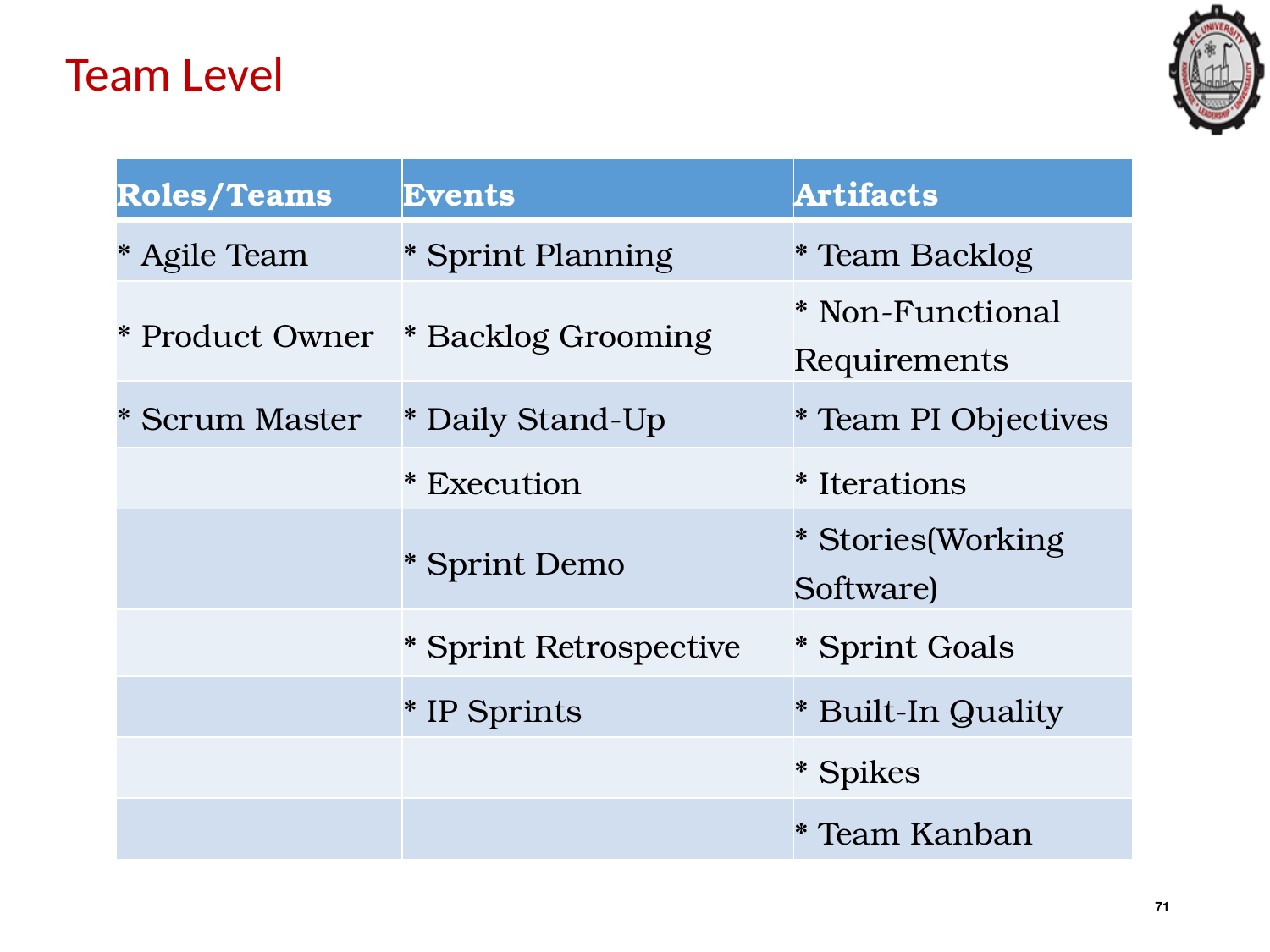

# Team Level

| Roles/Teams | Events | Artifacts |
| --- | --- | --- |
| \* Agile Team | \* Sprint Planning | \* Team Backlog |
| \* Product Owner | \* Backlog Grooming | \* Non-Functional Requirements |
| \* Scrum Master | \* Daily Stand-Up | \* Team PI Objectives |
|  | \* Execution | \* Iterations |
|  | \* Sprint Demo | \* Stories(Working Software) |
|  | \* Sprint Retrospective | \* Sprint Goals |
|  | \* IP Sprints | \* Built-In Quality |
|  |  | \* Spikes |
|  |  | \* Team Kanban |
71